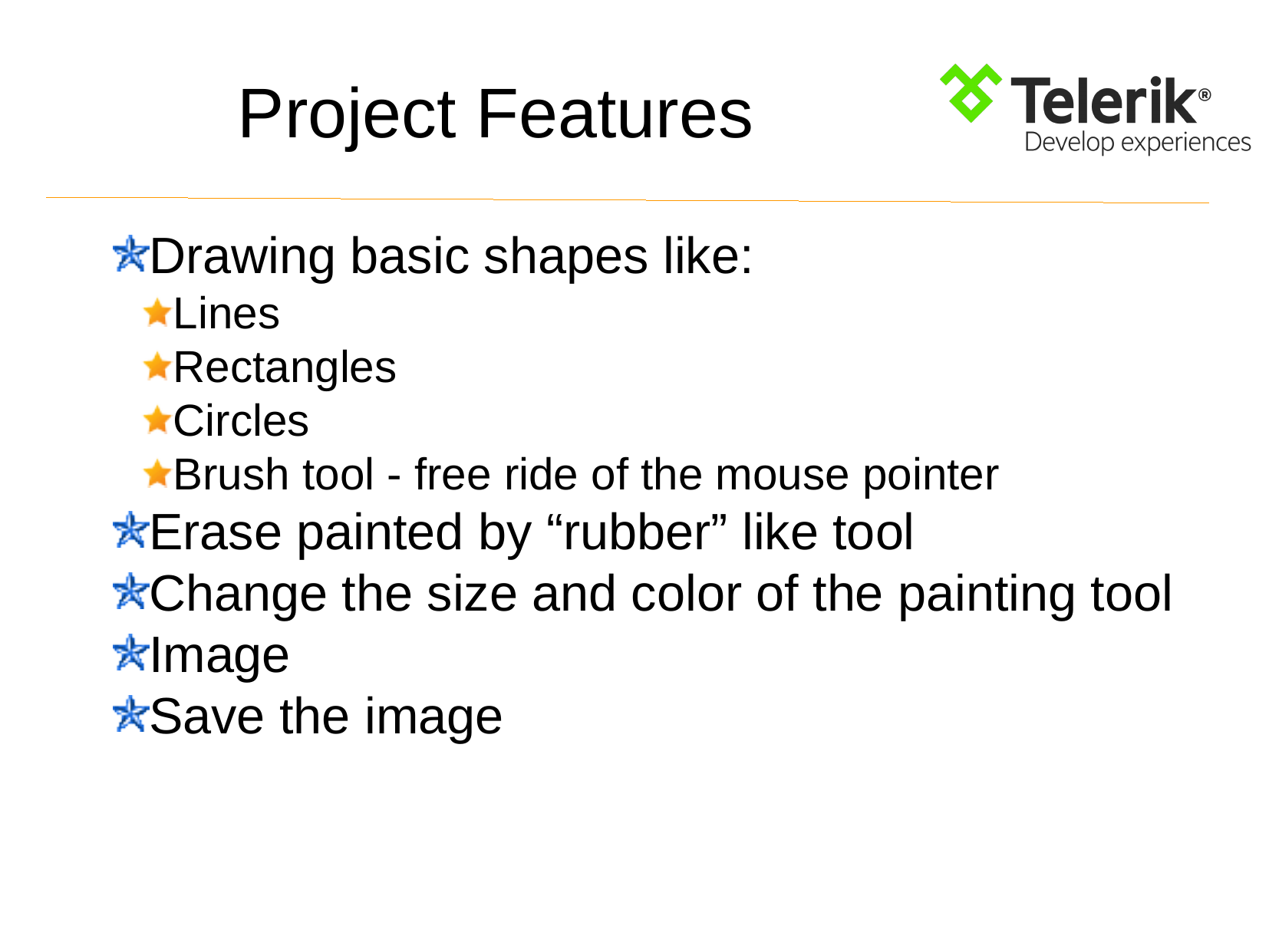

Project Features
Drawing basic shapes like:
Lines
Rectangles
Circles
Brush tool - free ride of the mouse pointer
Erase painted by “rubber” like tool
Change the size and color of the painting tool
Image
Save the image